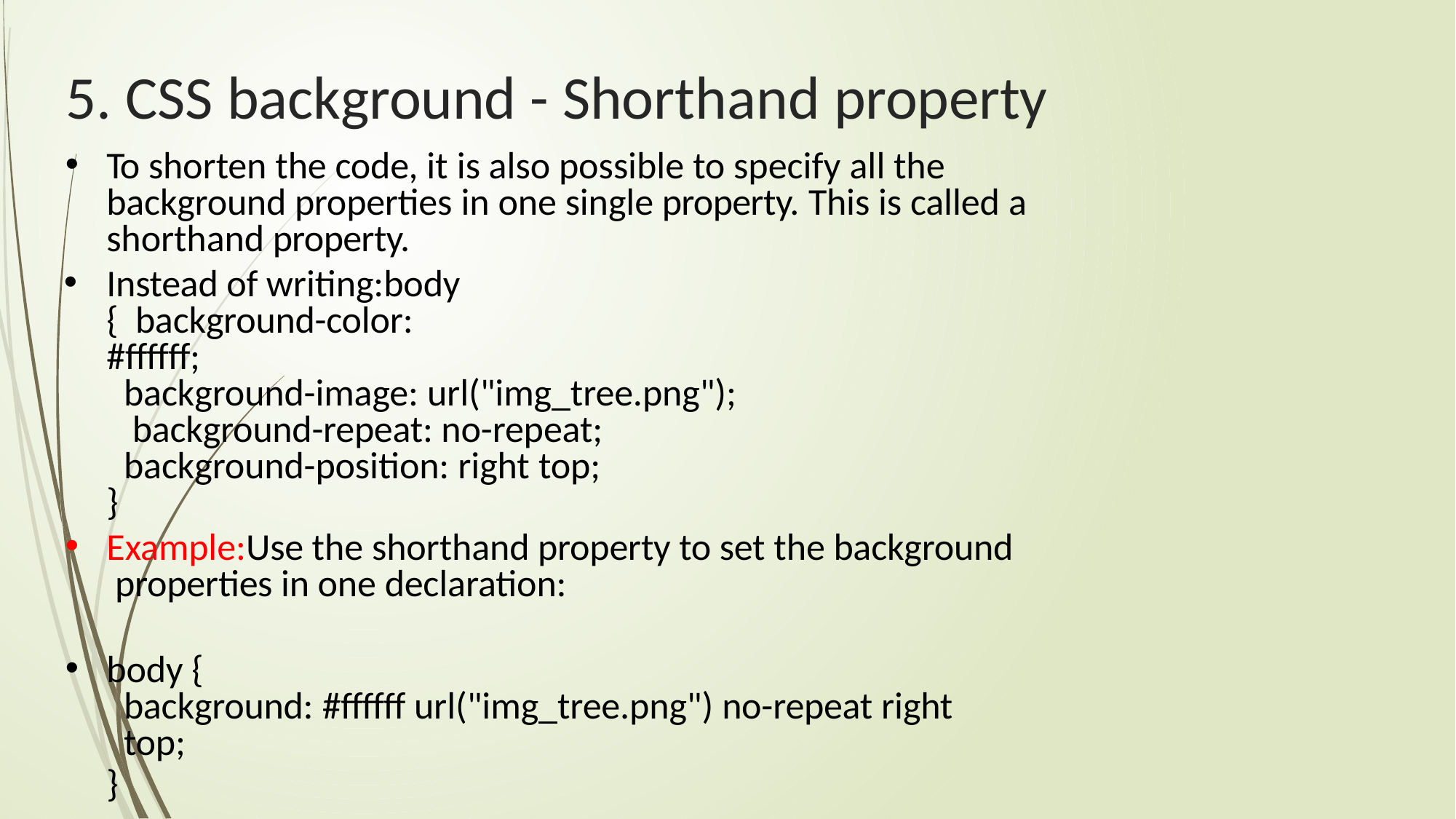

# 5. CSS background - Shorthand property
To shorten the code, it is also possible to specify all the  background properties in one single property. This is called a  shorthand property.
Instead of writing:body {  background-color: #ffffff;
background-image: url("img_tree.png");  background-repeat: no-repeat;  background-position: right top;
}
Example:Use the shorthand property to set the background  properties in one declaration:

body {
background: #ffffff url("img_tree.png") no-repeat right top;
}